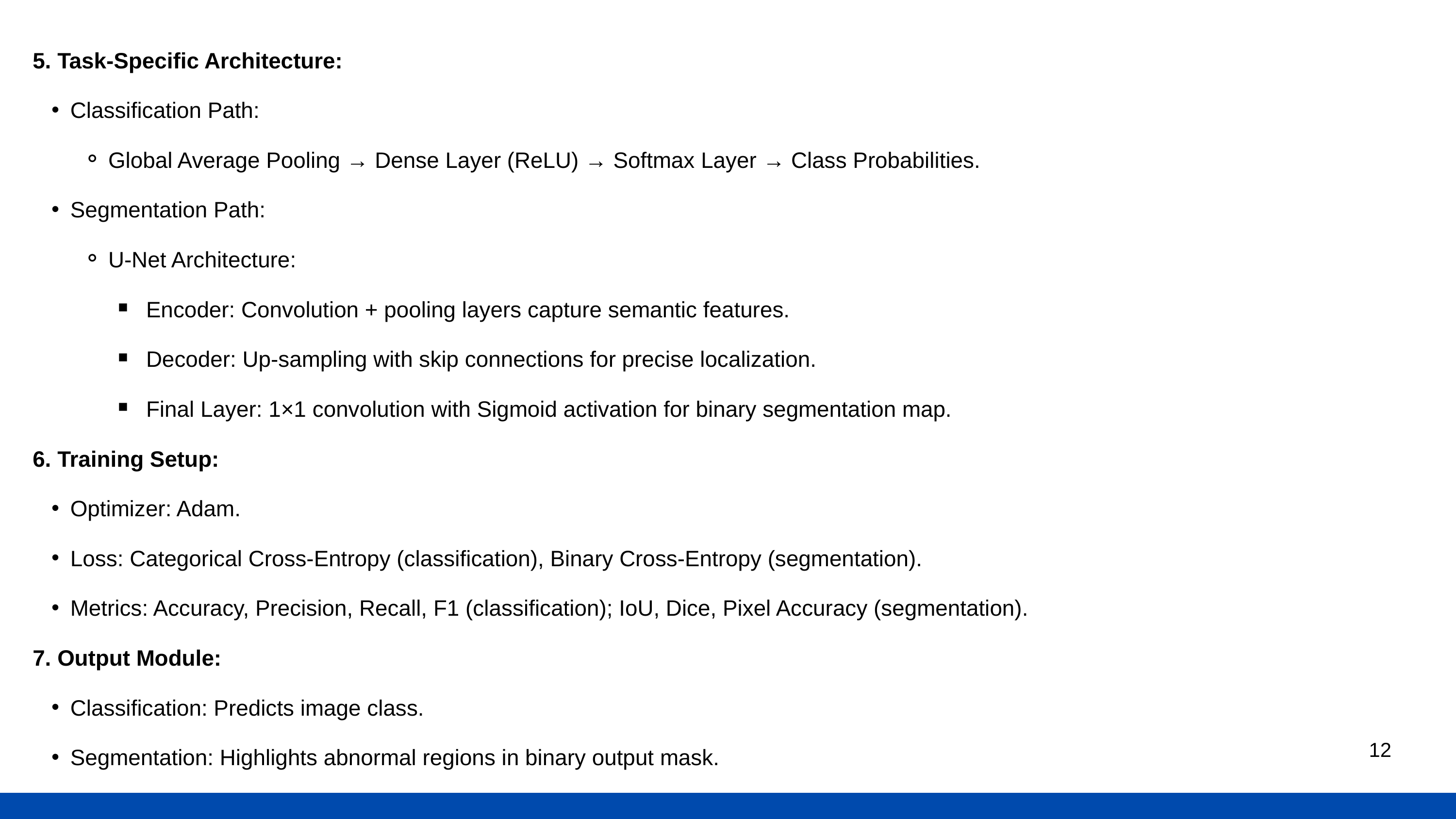

5. Task-Specific Architecture:
Classification Path:
Global Average Pooling → Dense Layer (ReLU) → Softmax Layer → Class Probabilities.
Segmentation Path:
U-Net Architecture:
Encoder: Convolution + pooling layers capture semantic features.
Decoder: Up-sampling with skip connections for precise localization.
Final Layer: 1×1 convolution with Sigmoid activation for binary segmentation map.
6. Training Setup:
Optimizer: Adam.
Loss: Categorical Cross-Entropy (classification), Binary Cross-Entropy (segmentation).
Metrics: Accuracy, Precision, Recall, F1 (classification); IoU, Dice, Pixel Accuracy (segmentation).
7. Output Module:
Classification: Predicts image class.
Segmentation: Highlights abnormal regions in binary output mask.

12